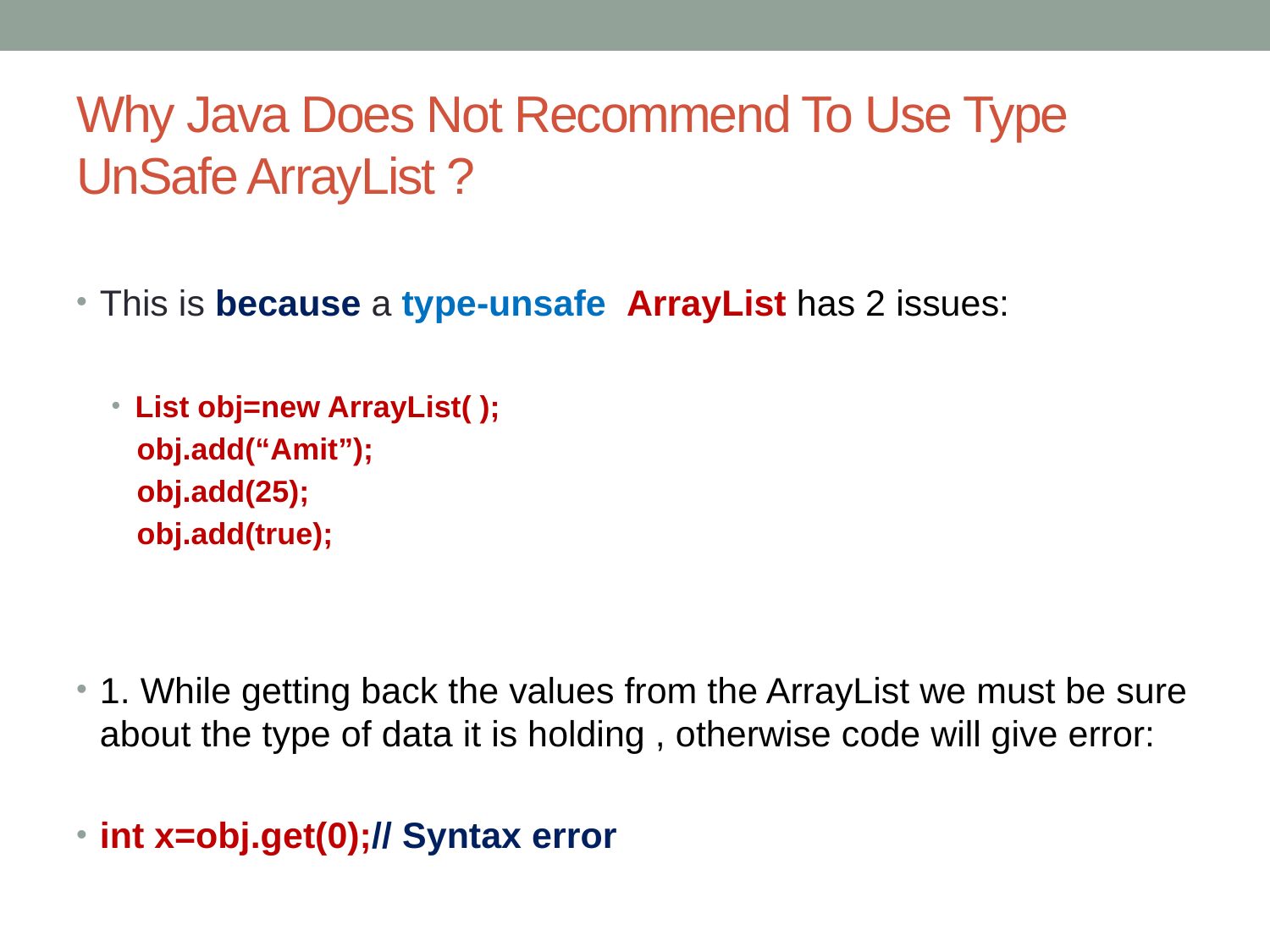

# Why Java Does Not Recommend To Use Type UnSafe ArrayList ?

This is because a type-unsafe  ArrayList has 2 issues:

List obj=new ArrayList( );
   obj.add(“Amit”);
   obj.add(25);
   obj.add(true);

1. While getting back the values from the ArrayList we must be sure about the type of data it is holding , otherwise code will give error:

int x=obj.get(0);// Syntax error